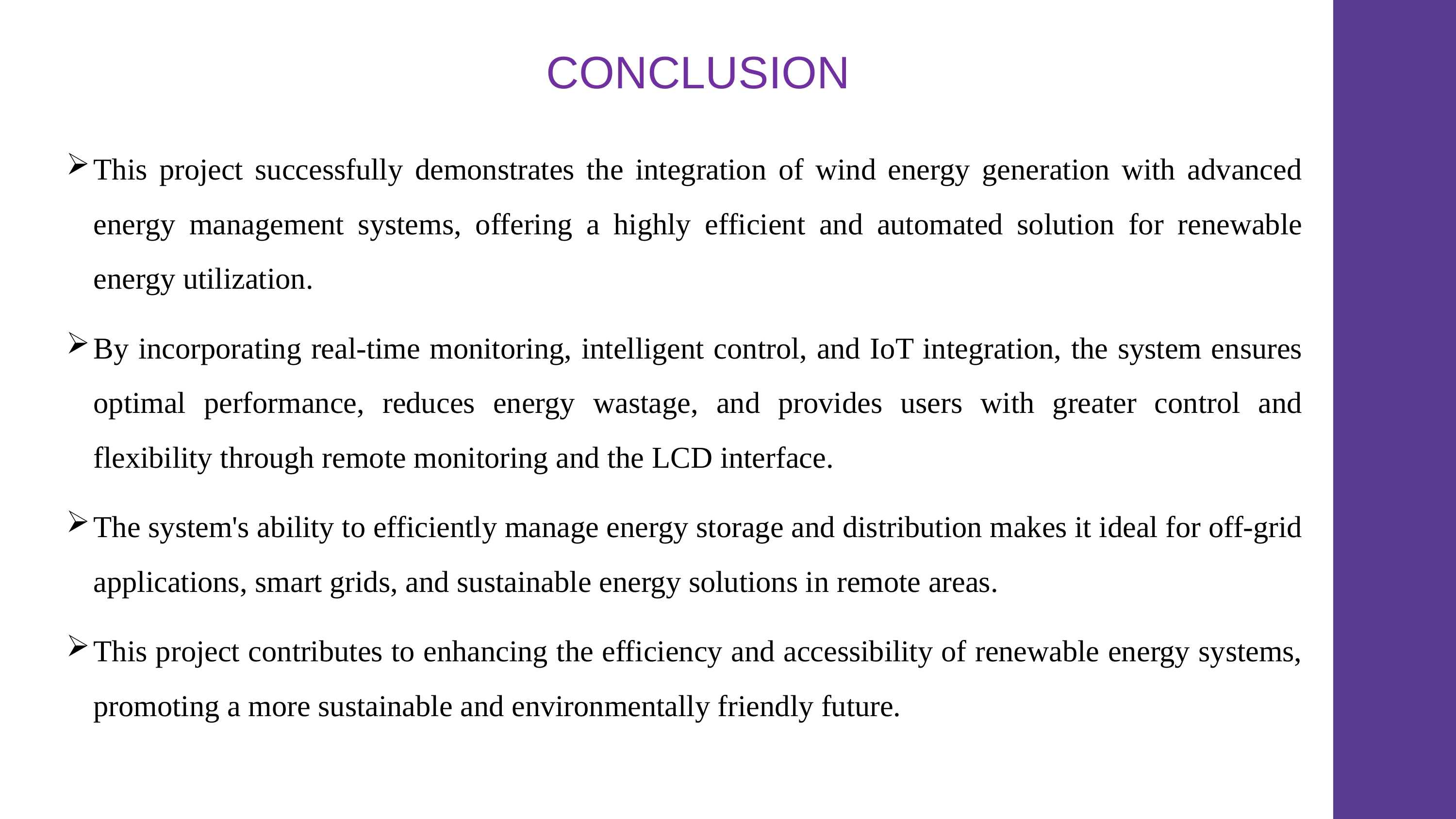

# CONCLUSION
This project successfully demonstrates the integration of wind energy generation with advanced energy management systems, offering a highly efficient and automated solution for renewable energy utilization.
By incorporating real-time monitoring, intelligent control, and IoT integration, the system ensures optimal performance, reduces energy wastage, and provides users with greater control and flexibility through remote monitoring and the LCD interface.
The system's ability to efficiently manage energy storage and distribution makes it ideal for off-grid applications, smart grids, and sustainable energy solutions in remote areas.
This project contributes to enhancing the efficiency and accessibility of renewable energy systems, promoting a more sustainable and environmentally friendly future.